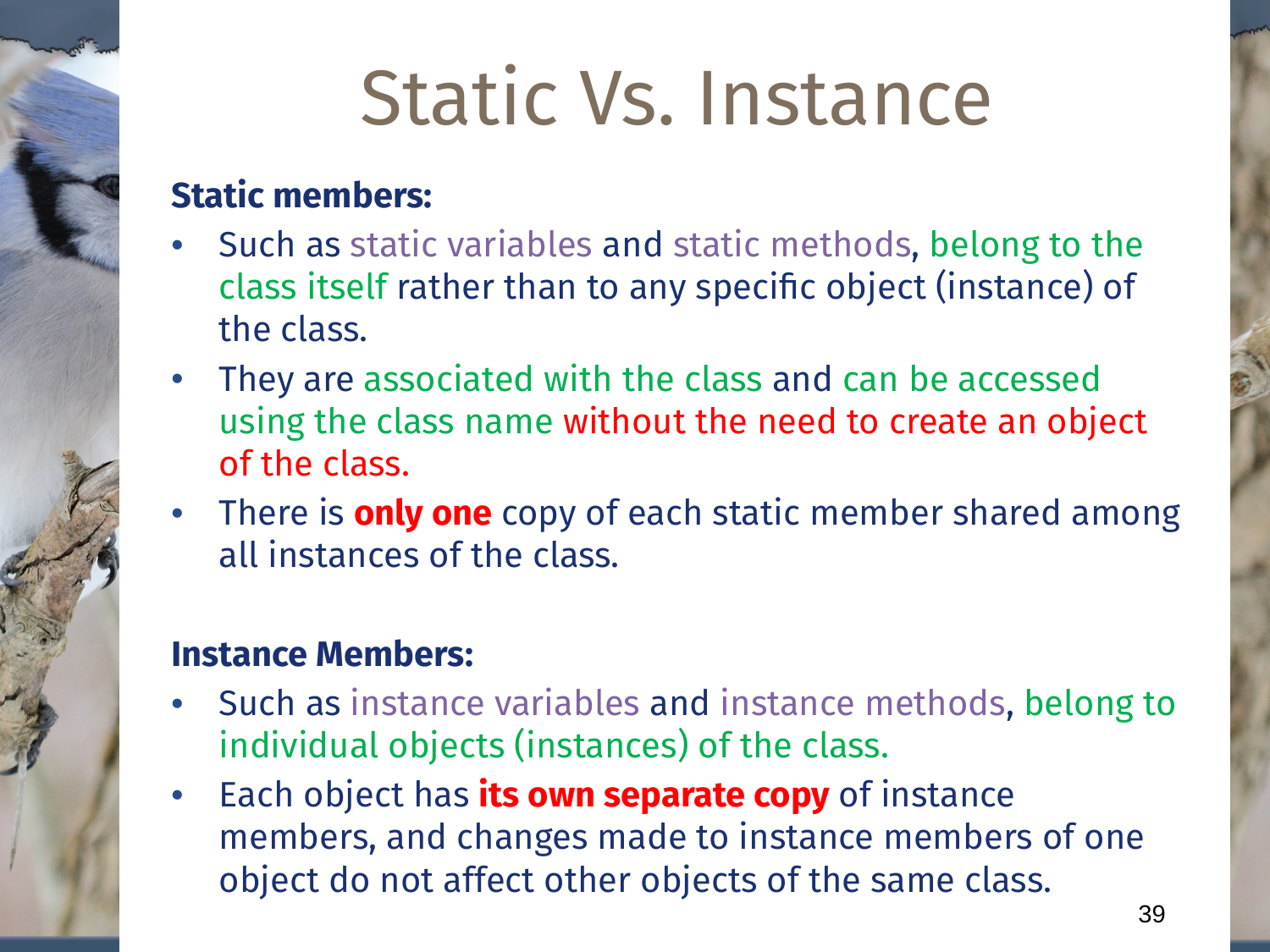

# Static Vs. Instance
Static members:
Such as static variables and static methods, belong to the class itself rather than to any specific object (instance) of the class.
They are associated with the class and can be accessed using the class name without the need to create an object of the class.
There is only one copy of each static member shared among all instances of the class.

Instance Members:
Such as instance variables and instance methods, belong to individual objects (instances) of the class.
Each object has its own separate copy of instance members, and changes made to instance members of one object do not affect other objects of the same class.